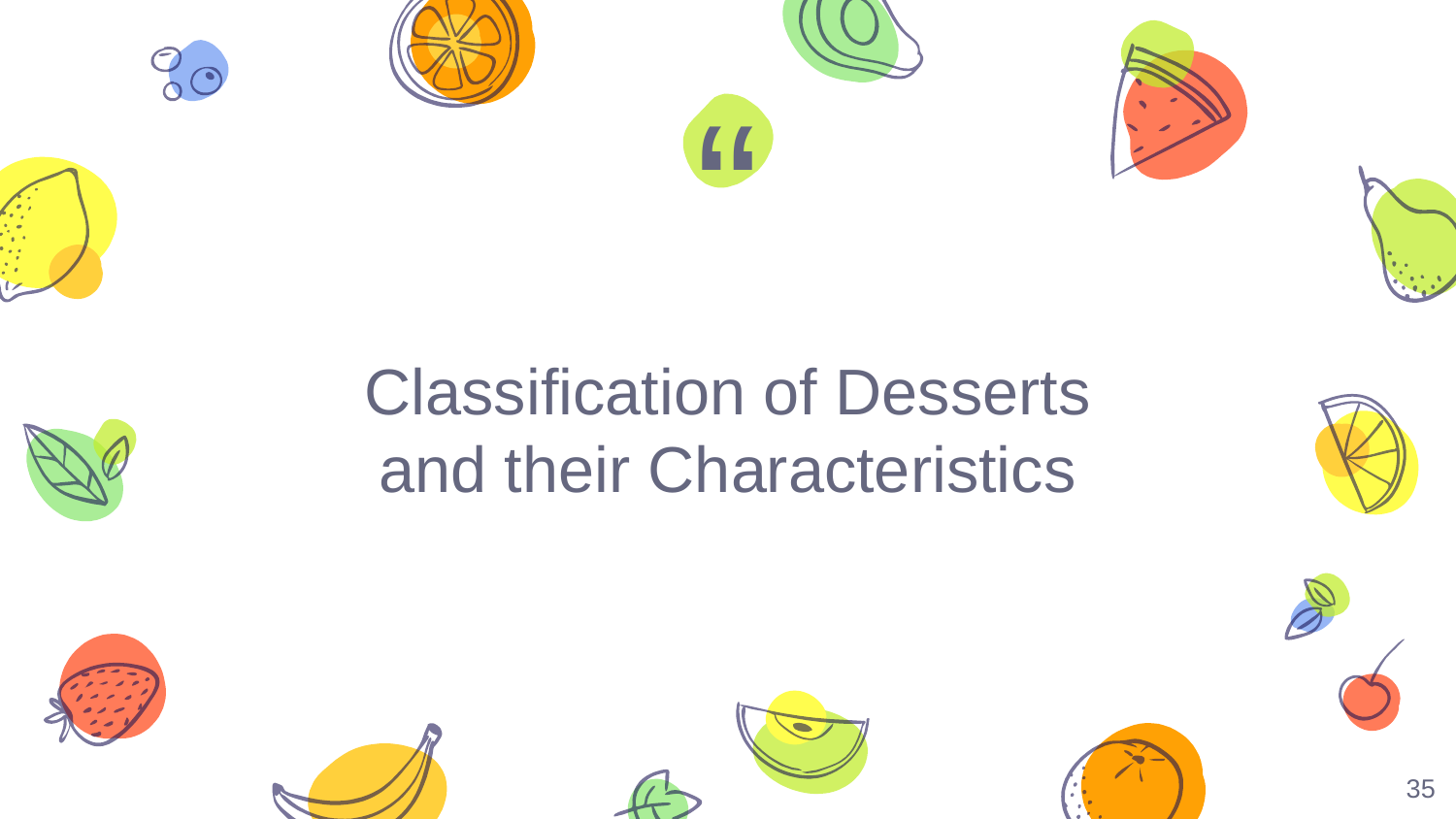

Classification of Desserts and their Characteristics
35